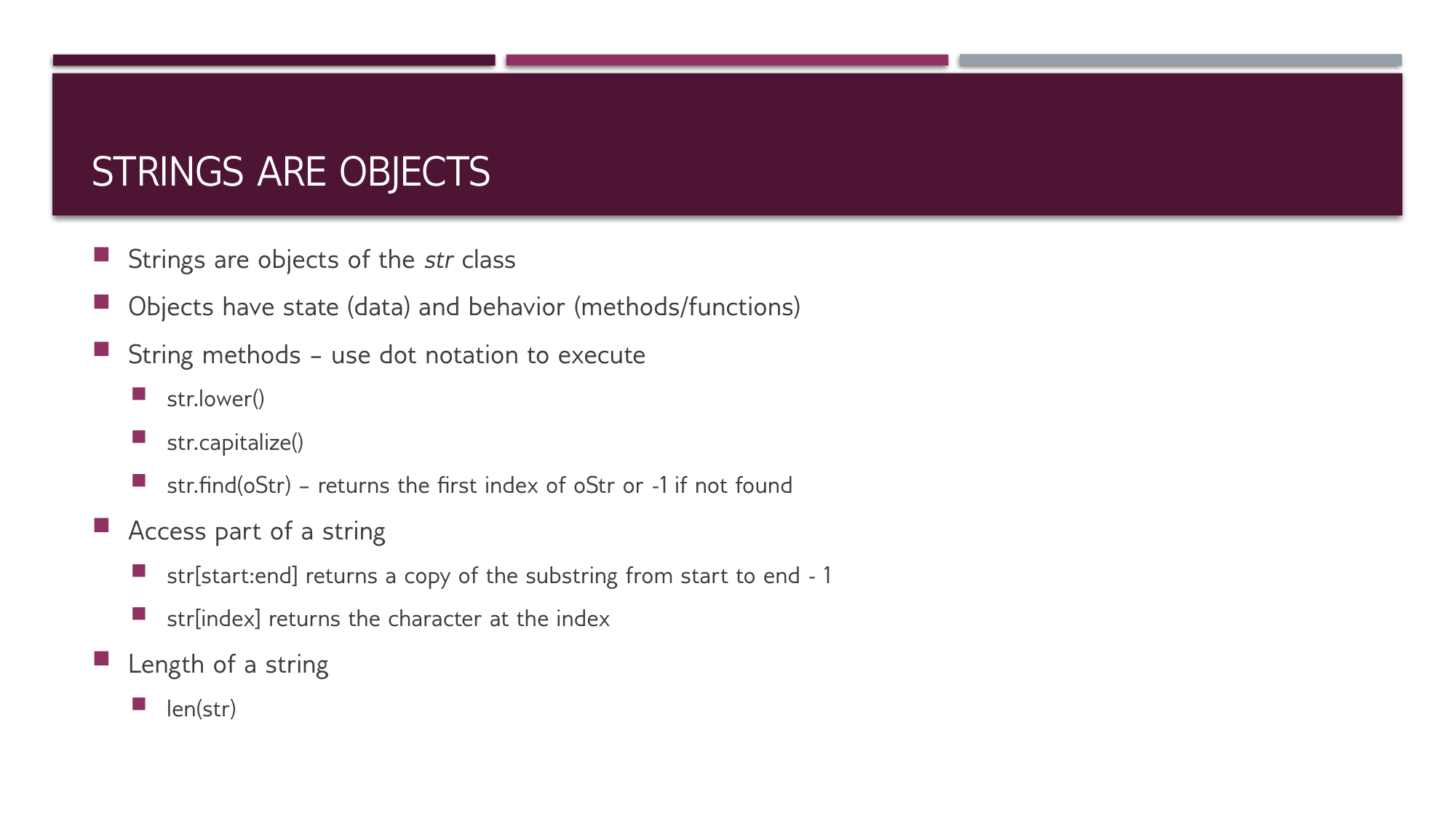

# Strings are Objects
Strings are objects of the str class
Objects have state (data) and behavior (methods/functions)
String methods – use dot notation to execute
str.lower()
str.capitalize()
str.find(oStr) – returns the first index of oStr or -1 if not found
Access part of a string
str[start:end] returns a copy of the substring from start to end - 1
str[index] returns the character at the index
Length of a string
len(str)